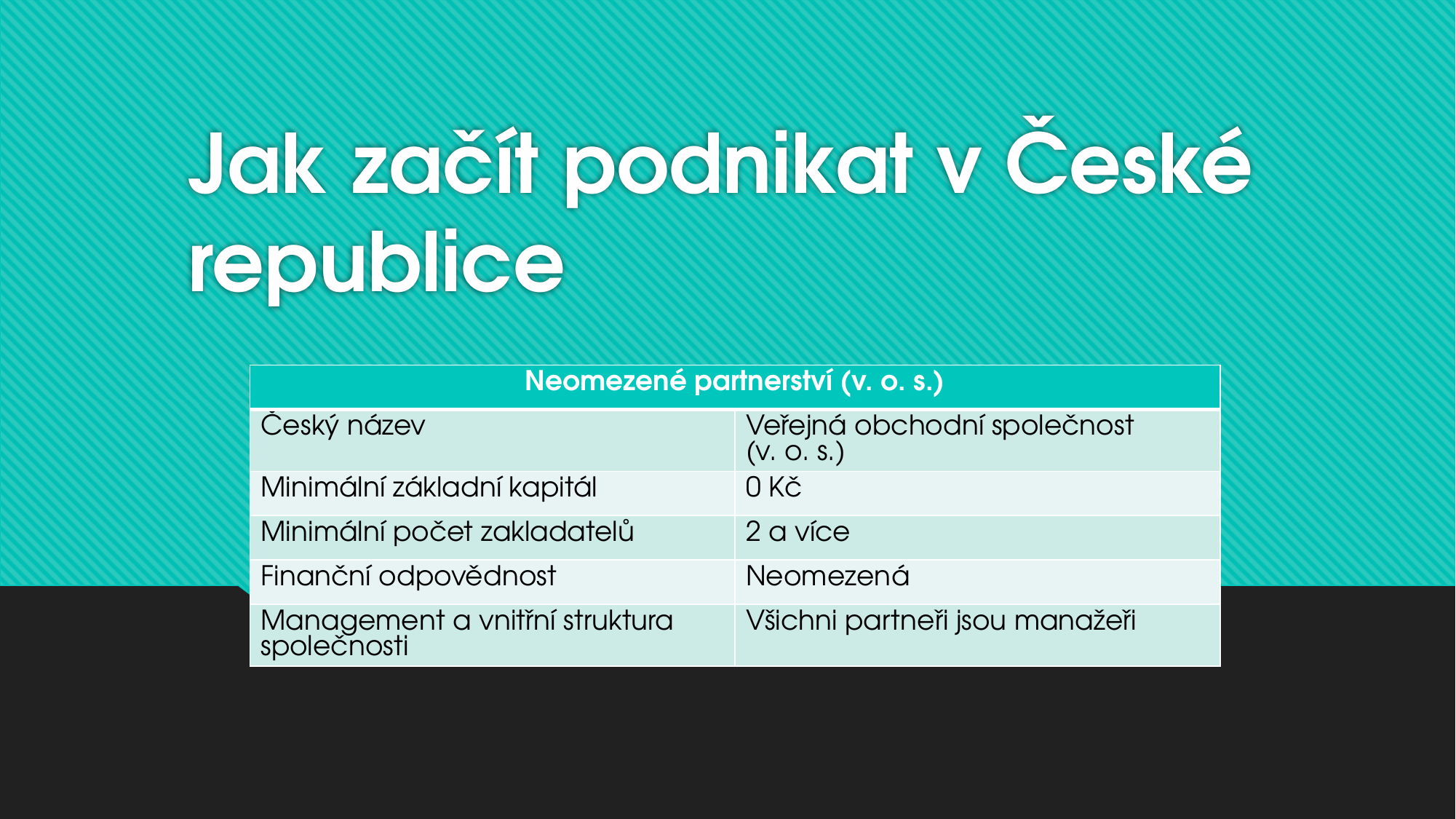

# Jak začít podnikat v České republice
| Neomezené partnerství (v. o. s.) |  |
| --- | --- |
| Český název | Veřejná obchodní společnost (v. o. s.) |
| Minimální základní kapitál | 0 Kč |
| Minimální počet zakladatelů | 2 a více |
| Finanční odpovědnost | Neomezená |
| Management a vnitřní struktura společnosti | Všichni partneři jsou manažeři |